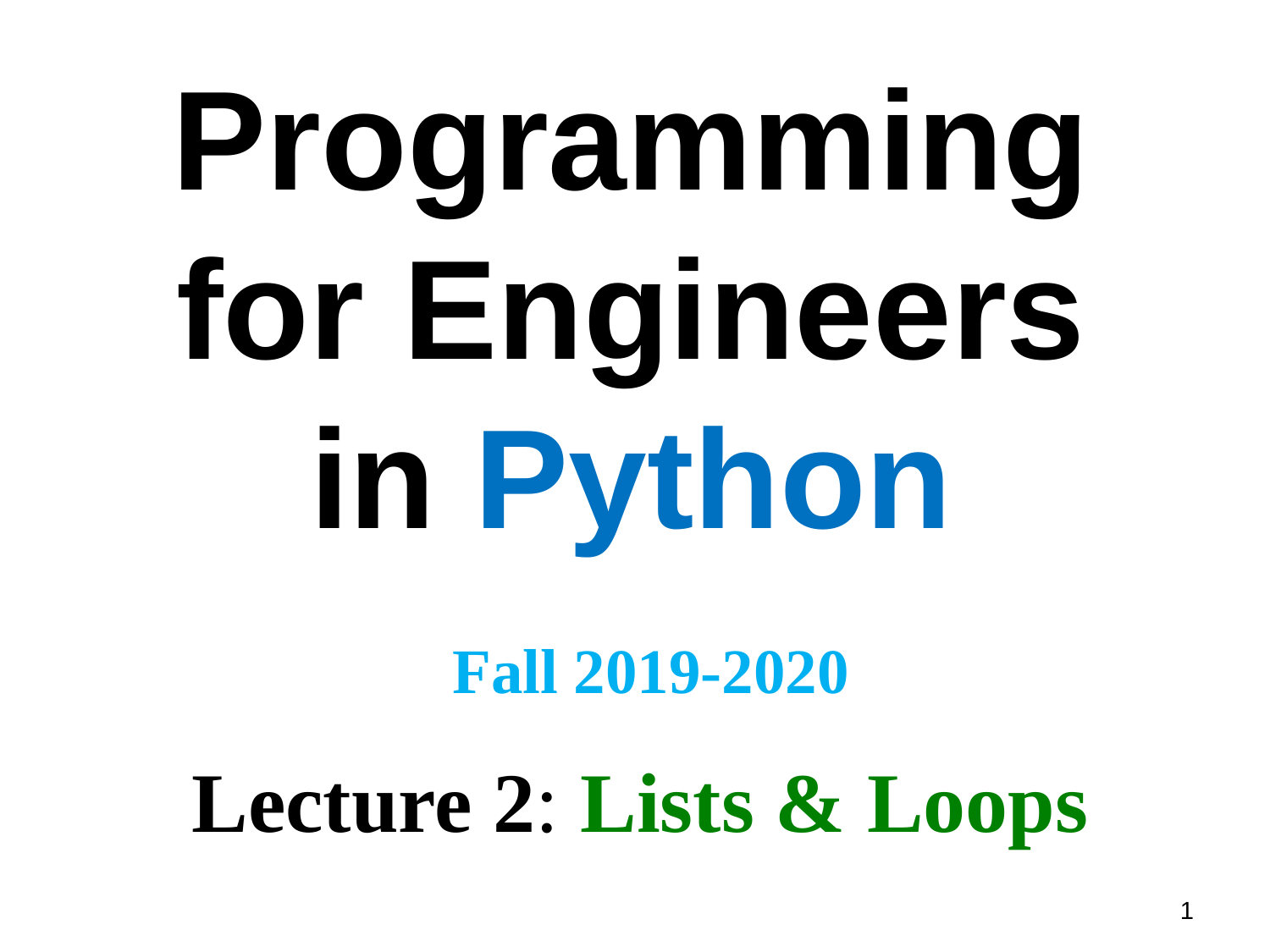

Programming
for Engineers
in Python
Fall 2019-2020
Lecture 2: Lists & Loops
1